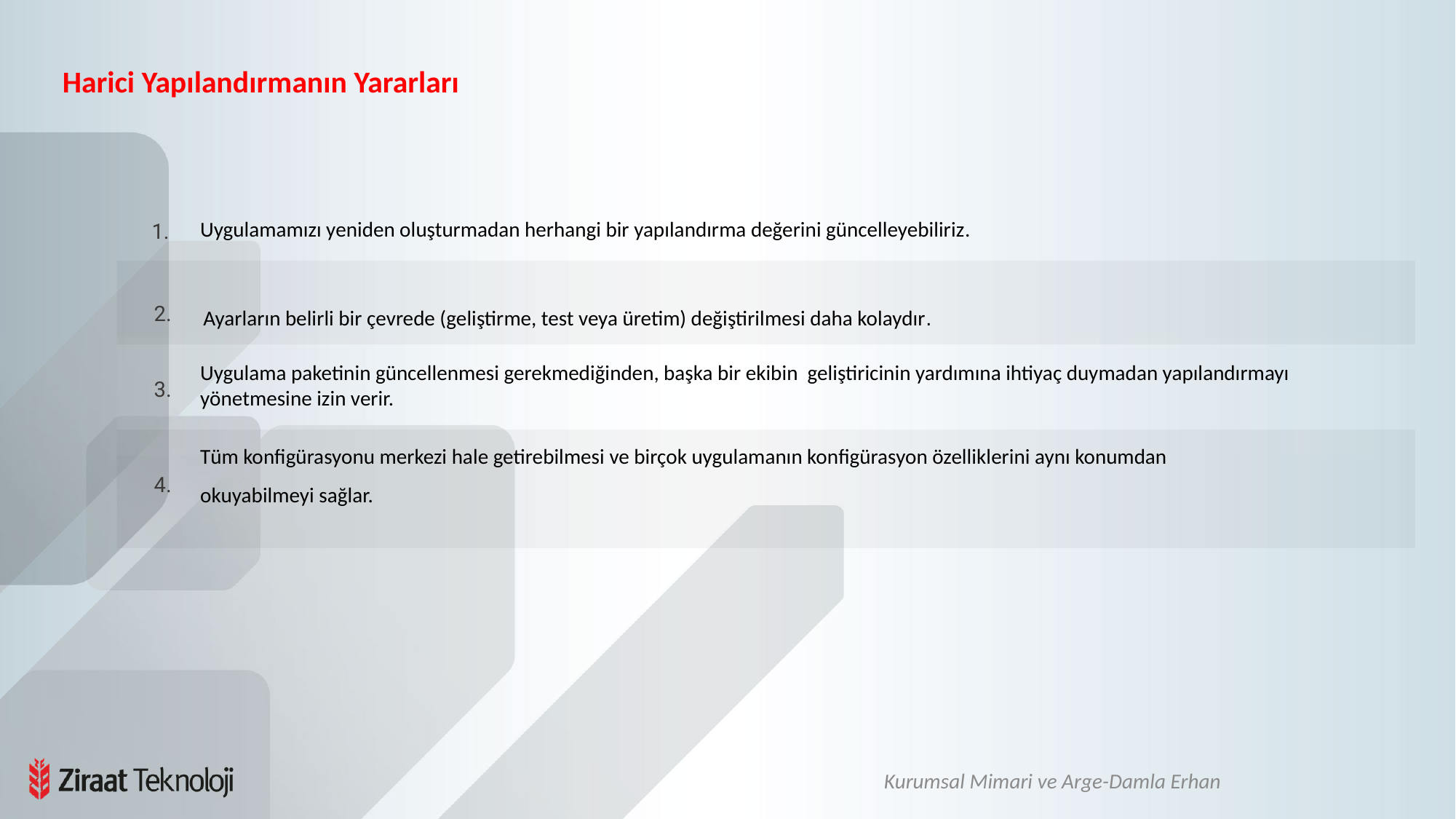

# Harici Yapılandırmanın Yararları

Uygulamamızı yeniden oluşturmadan herhangi bir yapılandırma değerini güncelleyebiliriz.
1.

                Ayarların belirli bir çevrede (geliştirme, test veya üretim) değiştirilmesi daha kolaydır.
2.

3.
Uygulama paketinin güncellenmesi gerekmediğinden, başka bir ekibin  geliştiricinin yardımına ihtiyaç duymadan yapılandırmayı yönetmesine izin verir.
Tüm konfigürasyonu merkezi hale getirebilmesi ve birçok uygulamanın konfigürasyon özelliklerini aynı konumdan
okuyabilmeyi sağlar.

4.
Kurumsal Mimari ve Arge-Damla Erhan